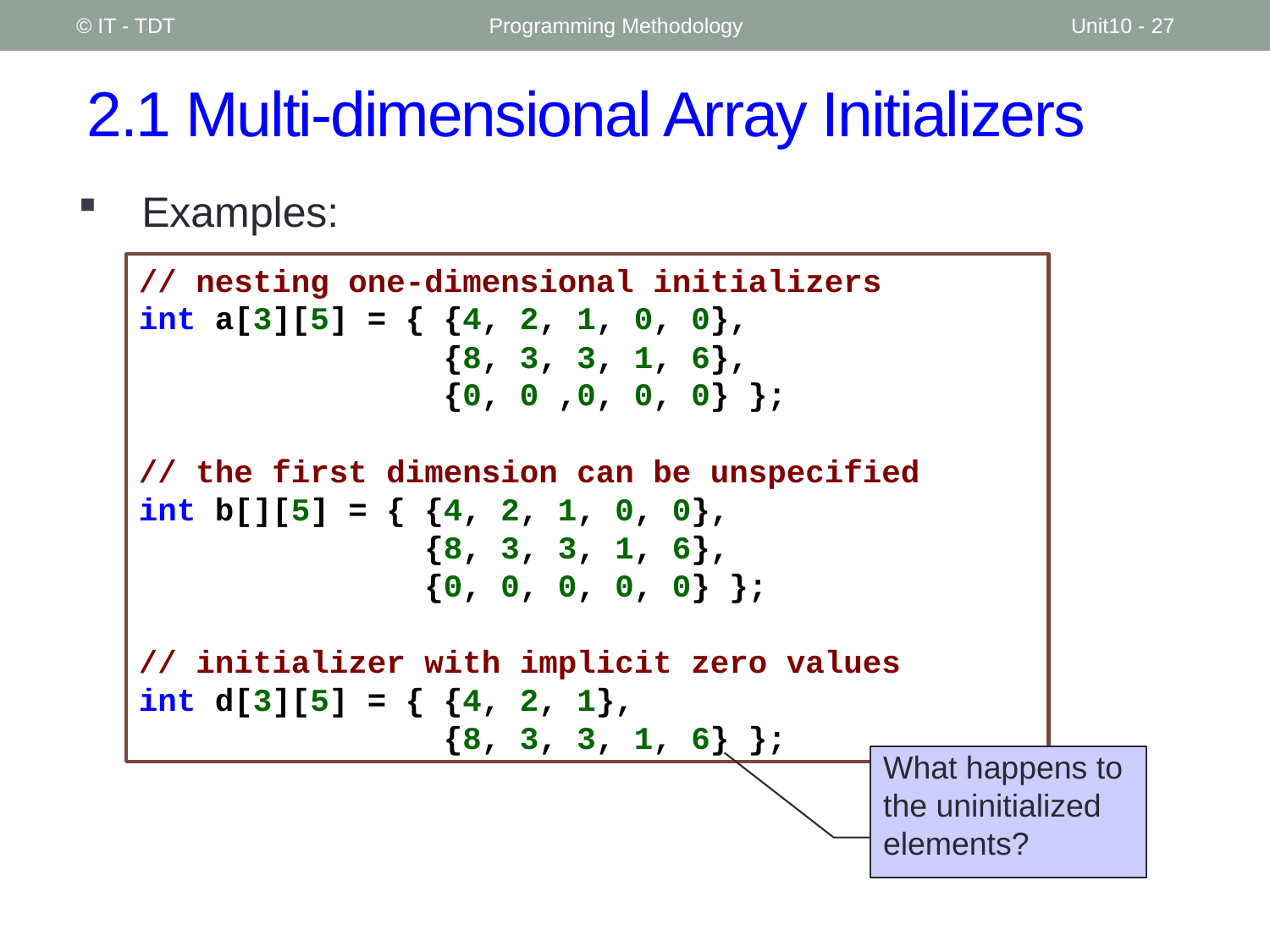

© IT - TDT
Programming Methodology
Unit10 - 27
# 2.1 Multi-dimensional Array Initializers
Examples:
// nesting one-dimensional initializers
int a[3][5] = { {4, 2, 1, 0, 0},
                {8, 3, 3, 1, 6},
                {0, 0 ,0, 0, 0} };

// the first dimension can be unspecified
int b[][5] = { {4, 2, 1, 0, 0},
               {8, 3, 3, 1, 6},
               {0, 0, 0, 0, 0} };

// initializer with implicit zero values
int d[3][5] = { {4, 2, 1},
                {8, 3, 3, 1, 6} };
What happens to the uninitialized elements?